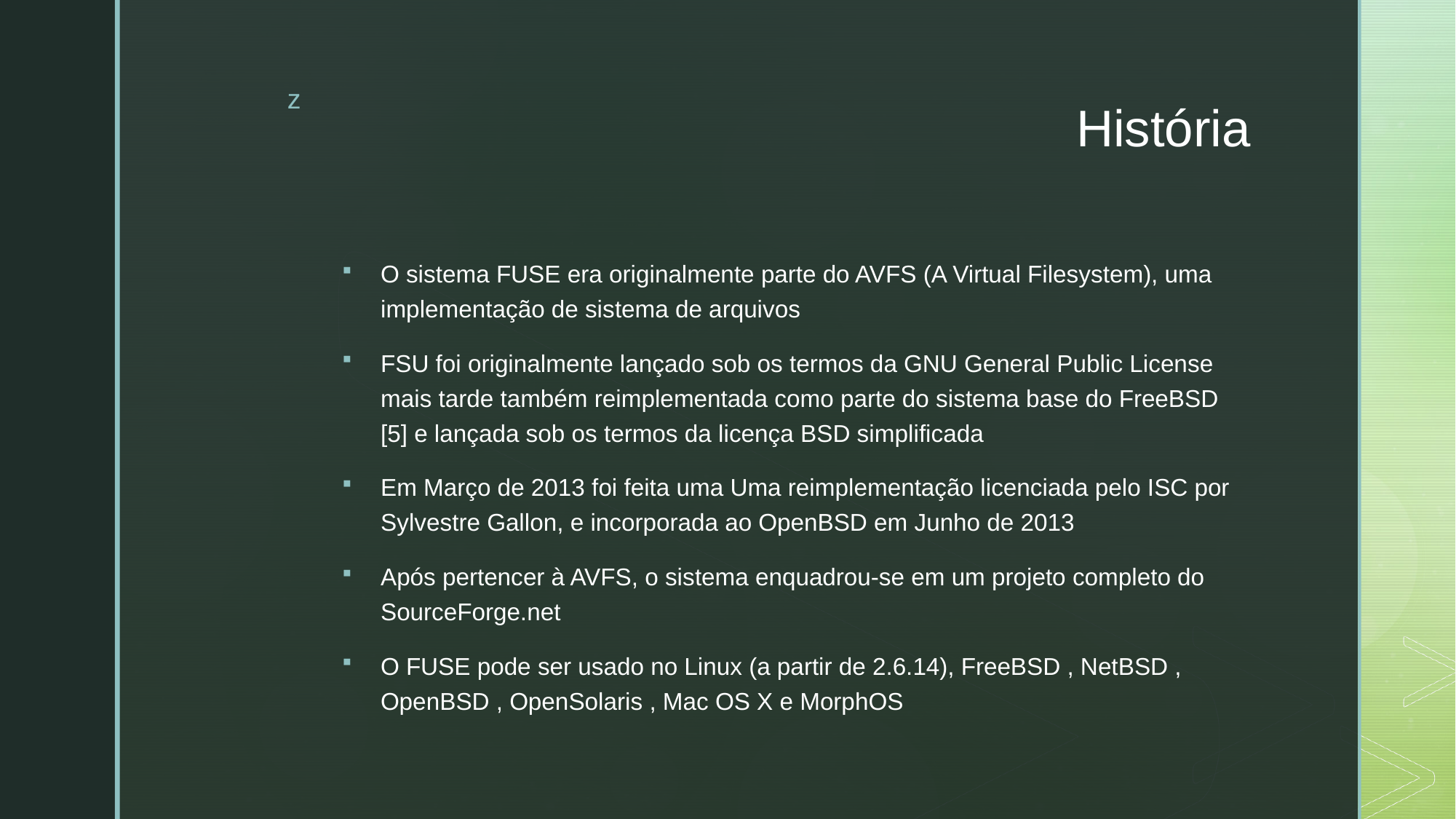

# História
O sistema FUSE era originalmente parte do AVFS (A Virtual Filesystem), uma implementação de sistema de arquivos
FSU foi originalmente lançado sob os termos da GNU General Public License mais tarde também reimplementada como parte do sistema base do FreeBSD [5] e lançada sob os termos da licença BSD simplificada
Em Março de 2013 foi feita uma Uma reimplementação licenciada pelo ISC por Sylvestre Gallon, e incorporada ao OpenBSD em Junho de 2013
Após pertencer à AVFS, o sistema enquadrou-se em um projeto completo do SourceForge.net
O FUSE pode ser usado no Linux (a partir de 2.6.14), FreeBSD , NetBSD , OpenBSD , OpenSolaris , Mac OS X e MorphOS